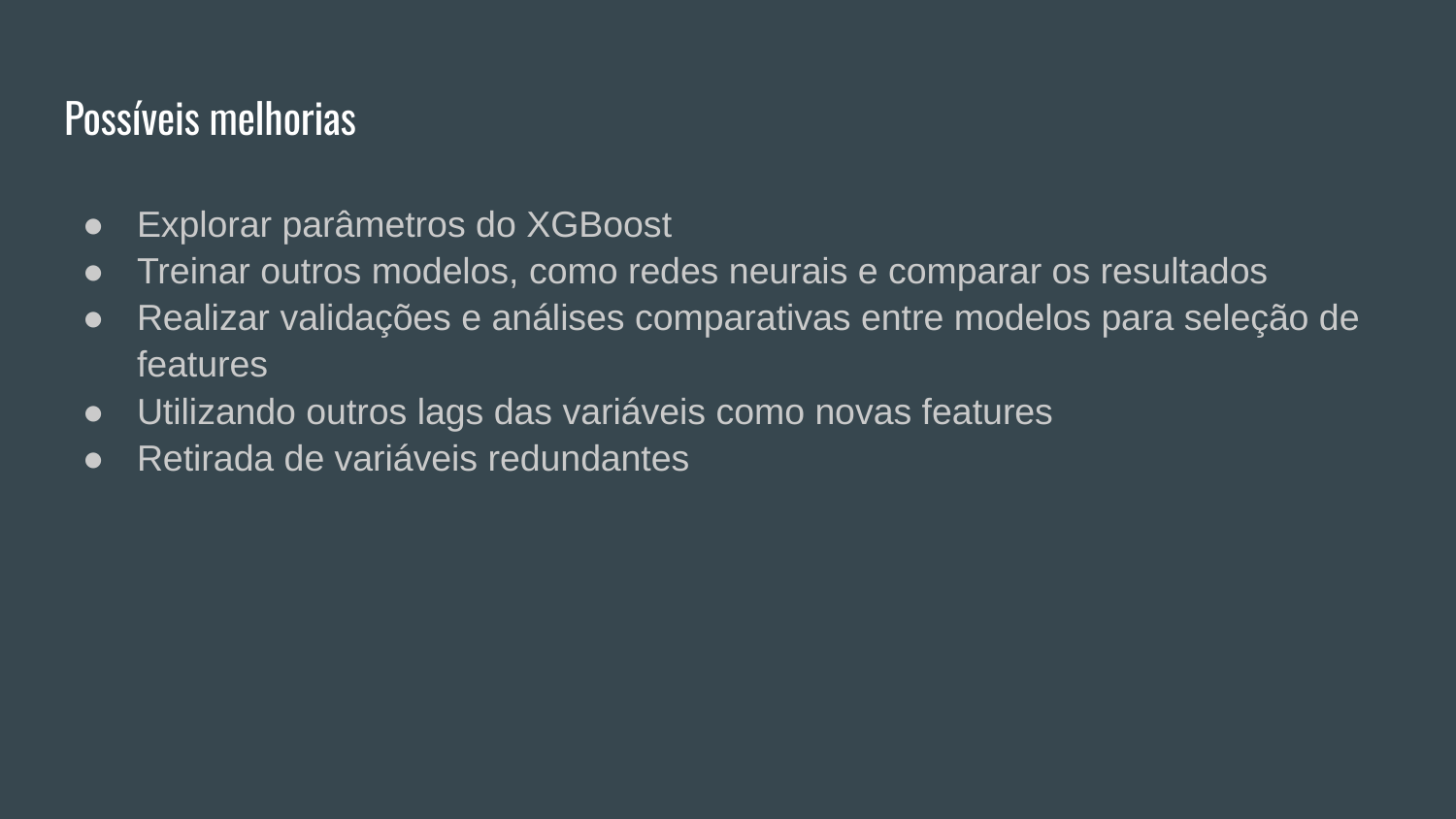

# Possíveis melhorias
Explorar parâmetros do XGBoost
Treinar outros modelos, como redes neurais e comparar os resultados
Realizar validações e análises comparativas entre modelos para seleção de features
Utilizando outros lags das variáveis como novas features
Retirada de variáveis redundantes